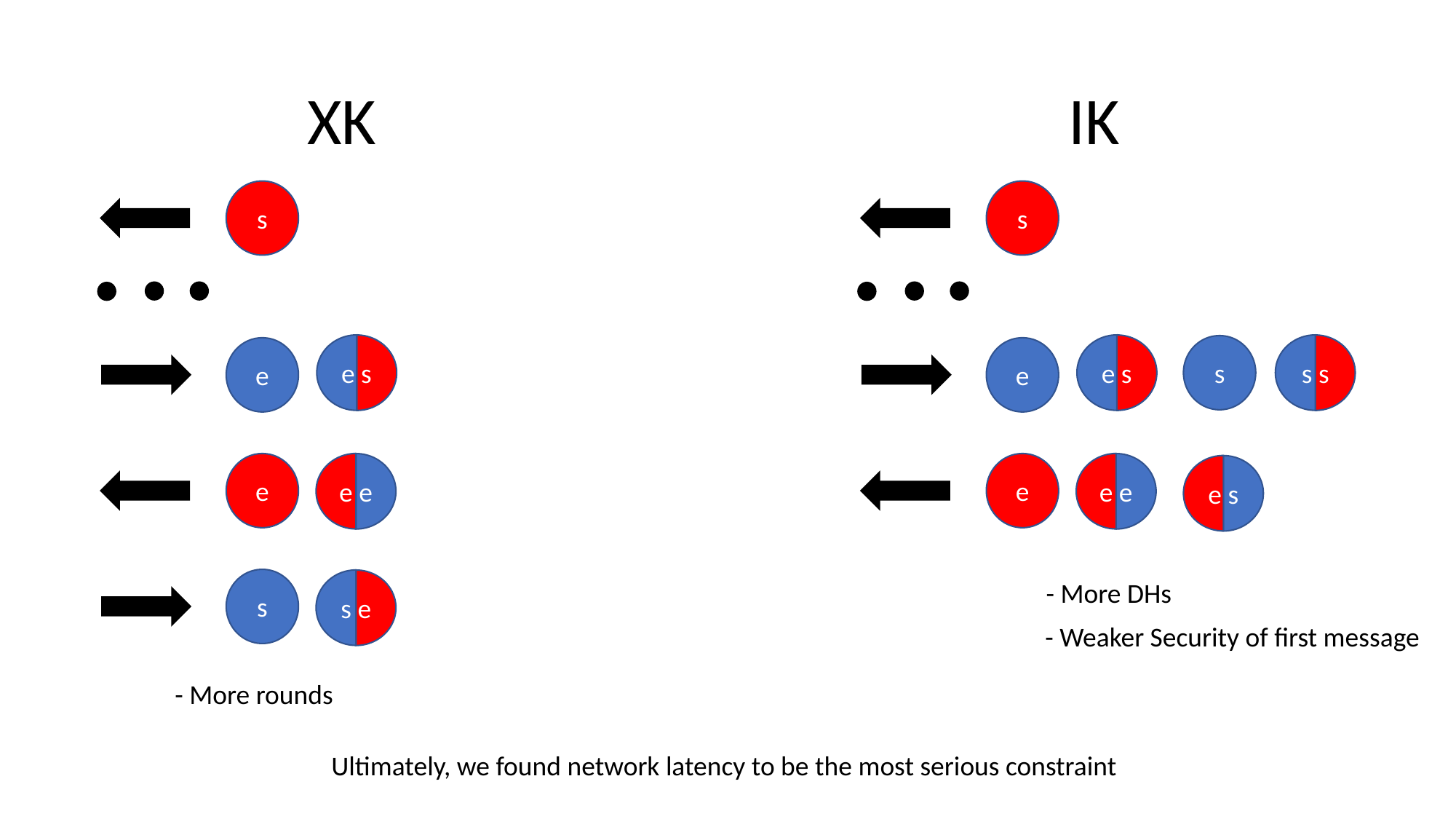

# XK                                              IK
s
s

e s

e s

s s
s
e
e

e

e e
e

e e

e s

s

s e
- More DHs

- Weaker Security of first message
- More rounds
Ultimately, we found network latency to be the most serious constraint